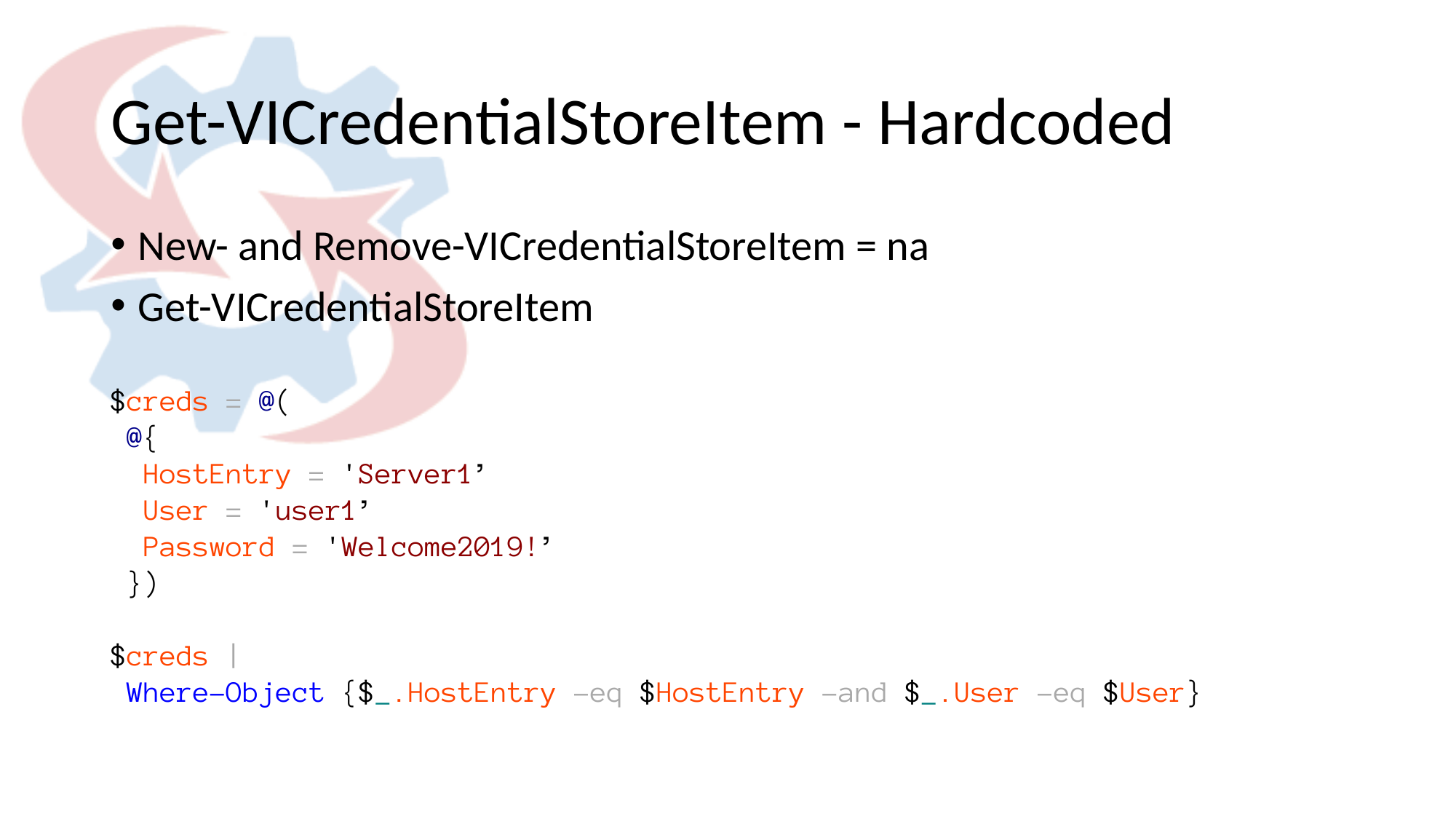

# Get-VICredentialStoreItem - Hardcoded
New- and Remove-VICredentialStoreItem = na
Get-VICredentialStoreItem

$creds = @(
 @{
  HostEntry = 'Server1’
  User = 'user1’
  Password = 'Welcome2019!’
 })
$creds |
 Where-Object {$_.HostEntry -eq $HostEntry -and $_.User -eq $User}